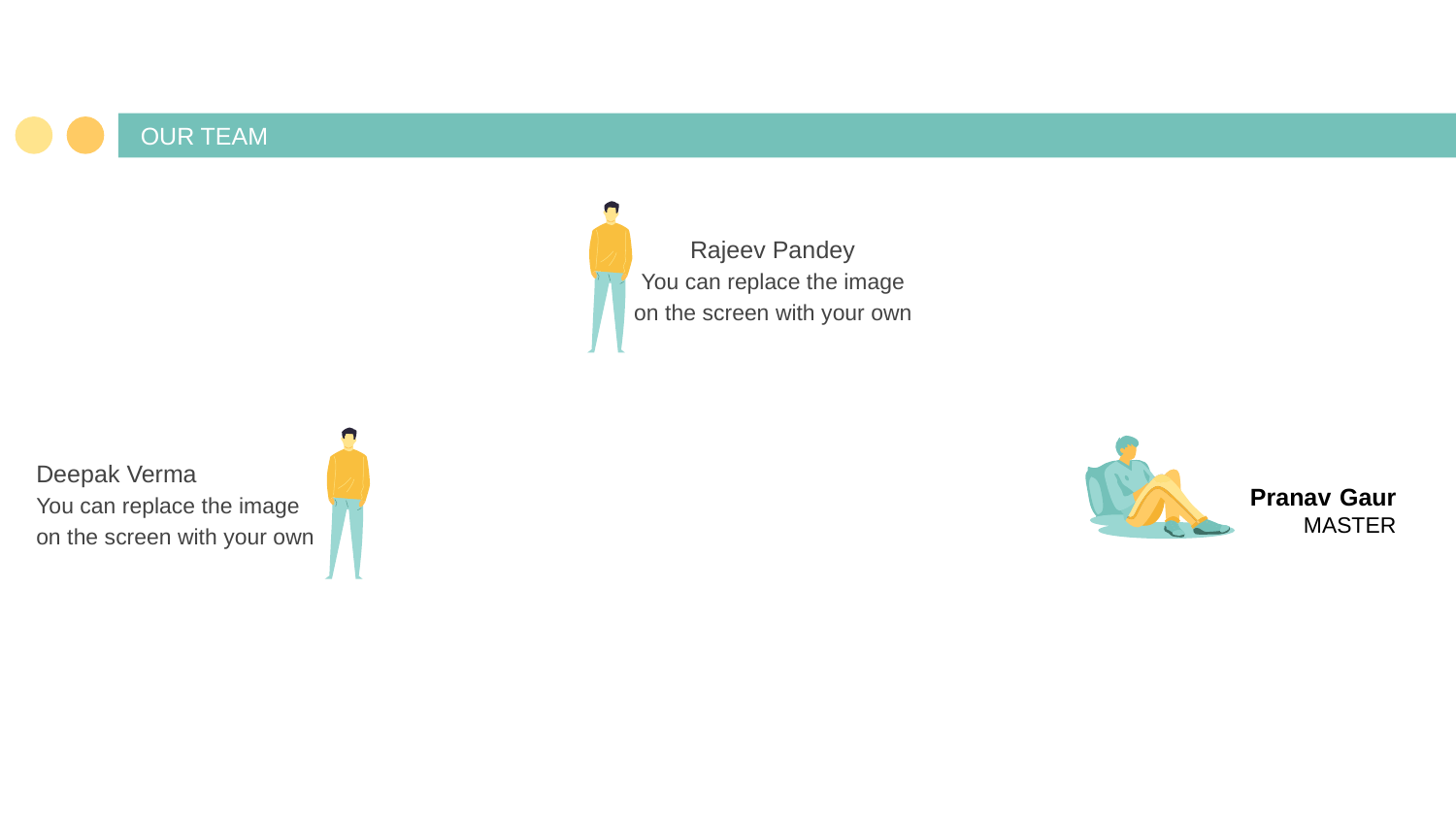

# OUR TEAM

Rajeev Pandey
You can replace the image on the screen with your own

Deepak Verma
You can replace the image on the screen with your own
Pranav Gaur
MASTER